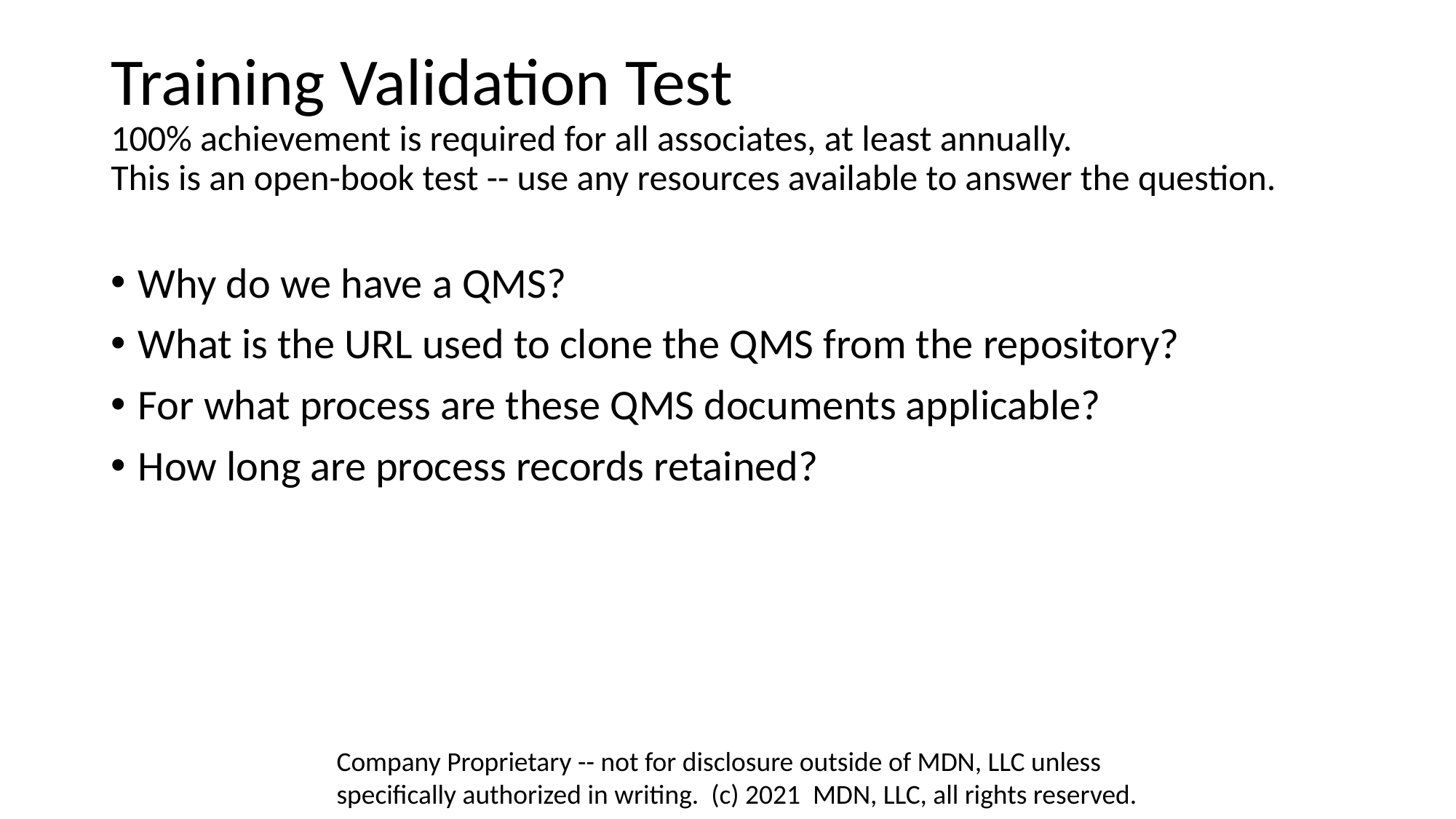

# Training Validation Test 100% achievement is required for all associates, at least annually. This is an open-book test -- use any resources available to answer the question.
Why do we have a QMS?
What is the URL used to clone the QMS from the repository?
For what process are these QMS documents applicable?
How long are process records retained?
Company Proprietary -- not for disclosure outside of MDN, LLC unless specifically authorized in writing.  (c) 2021  MDN, LLC, all rights reserved.